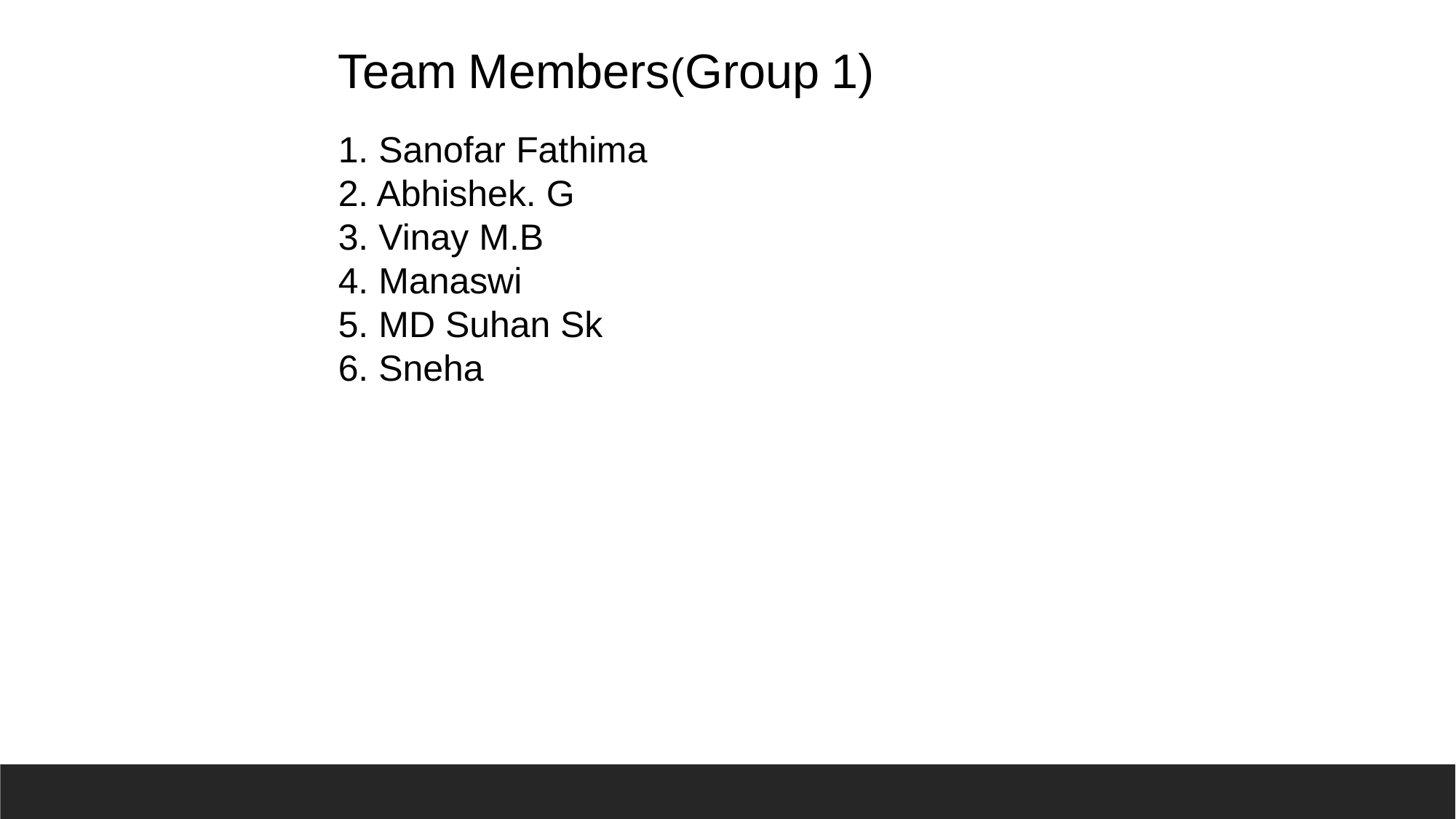

Team Members(Group 1)
1. Sanofar Fathima
2. Abhishek. G
3. Vinay M.B
4. Manaswi
5. MD Suhan Sk
6. Sneha